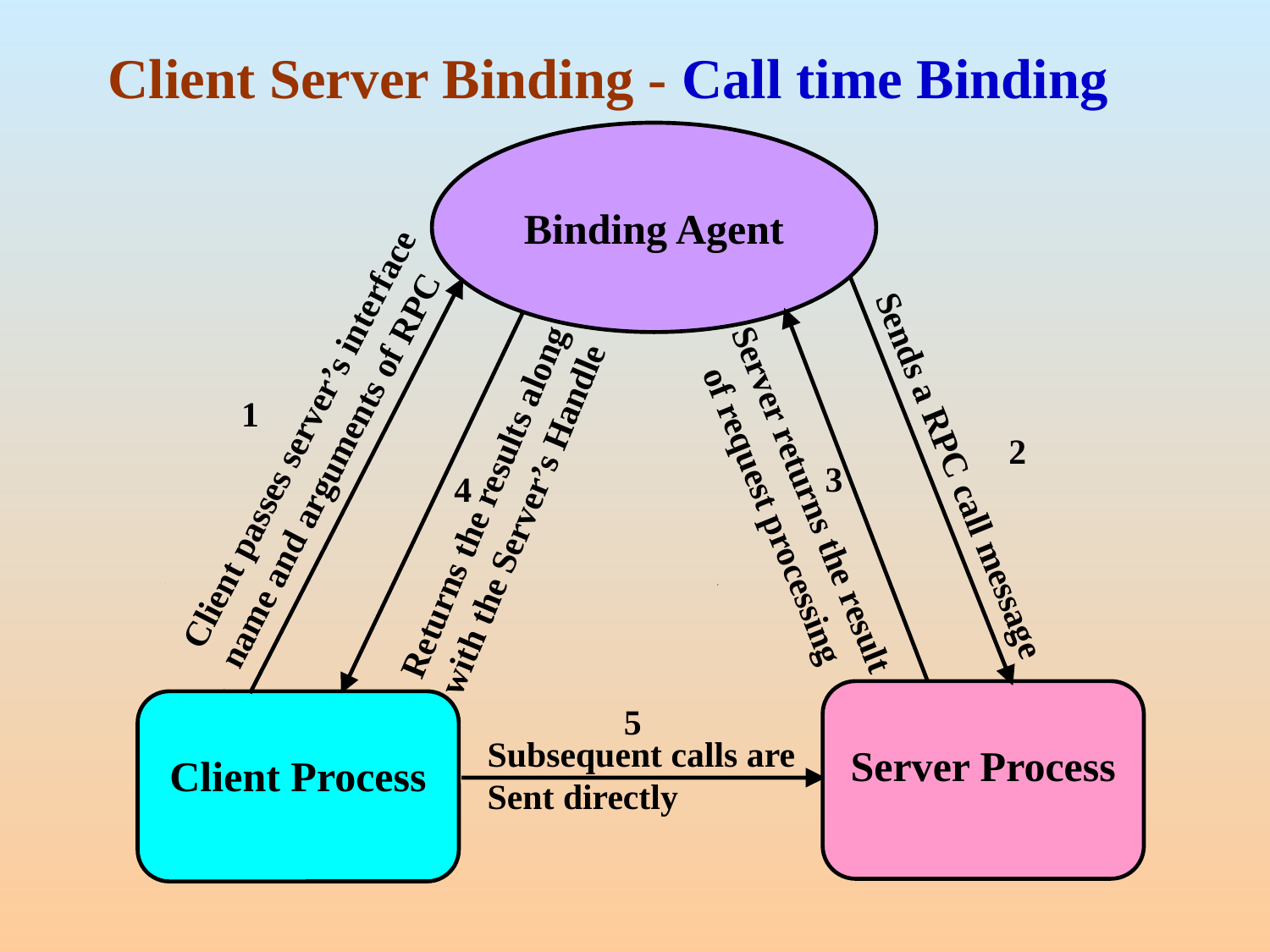

# Client Server Binding - Call time Binding

Binding Agent

Client passes server’s interface name and arguments of RPC
1
2
Sends a RPC call message
3
Returns the results along with the Server’s Handle
Server returns the result of request processing
4

Server Process
5

Client Process
Subsequent calls are
Sent directly